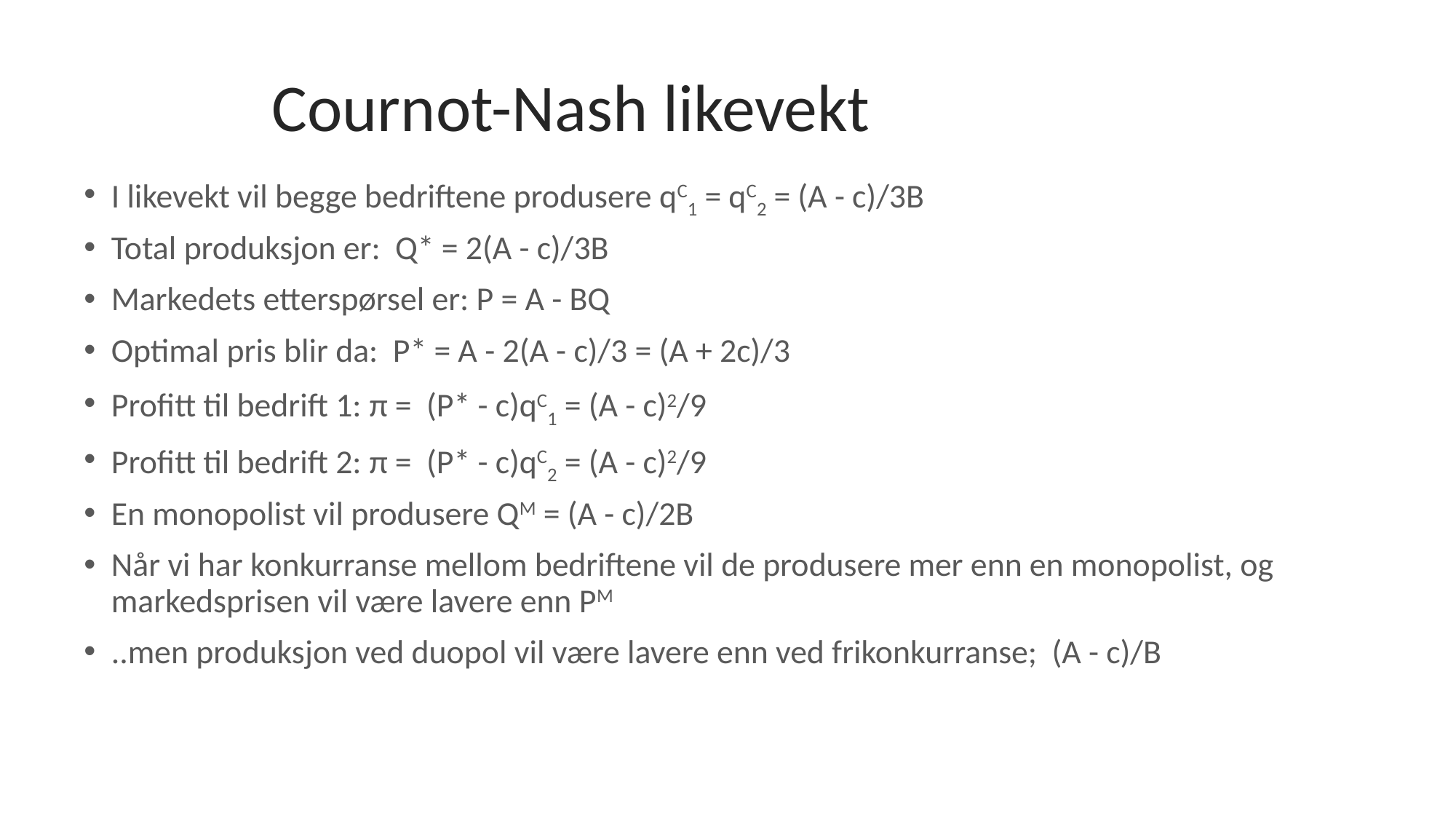

# Cournot-Nash likevekt
I likevekt vil begge bedriftene produsere qC1 = qC2 = (A - c)/3B
Total produksjon er:  Q* = 2(A - c)/3B
Markedets etterspørsel er: P = A - BQ
Optimal pris blir da:  P* = A - 2(A - c)/3 = (A + 2c)/3
Profitt til bedrift 1: π =  (P* - c)qC1 = (A - c)2/9
Profitt til bedrift 2: π =  (P* - c)qC2 = (A - c)2/9
En monopolist vil produsere QM = (A - c)/2B
Når vi har konkurranse mellom bedriftene vil de produsere mer enn en monopolist, og markedsprisen vil være lavere enn PM
..men produksjon ved duopol vil være lavere enn ved frikonkurranse;  (A - c)/B